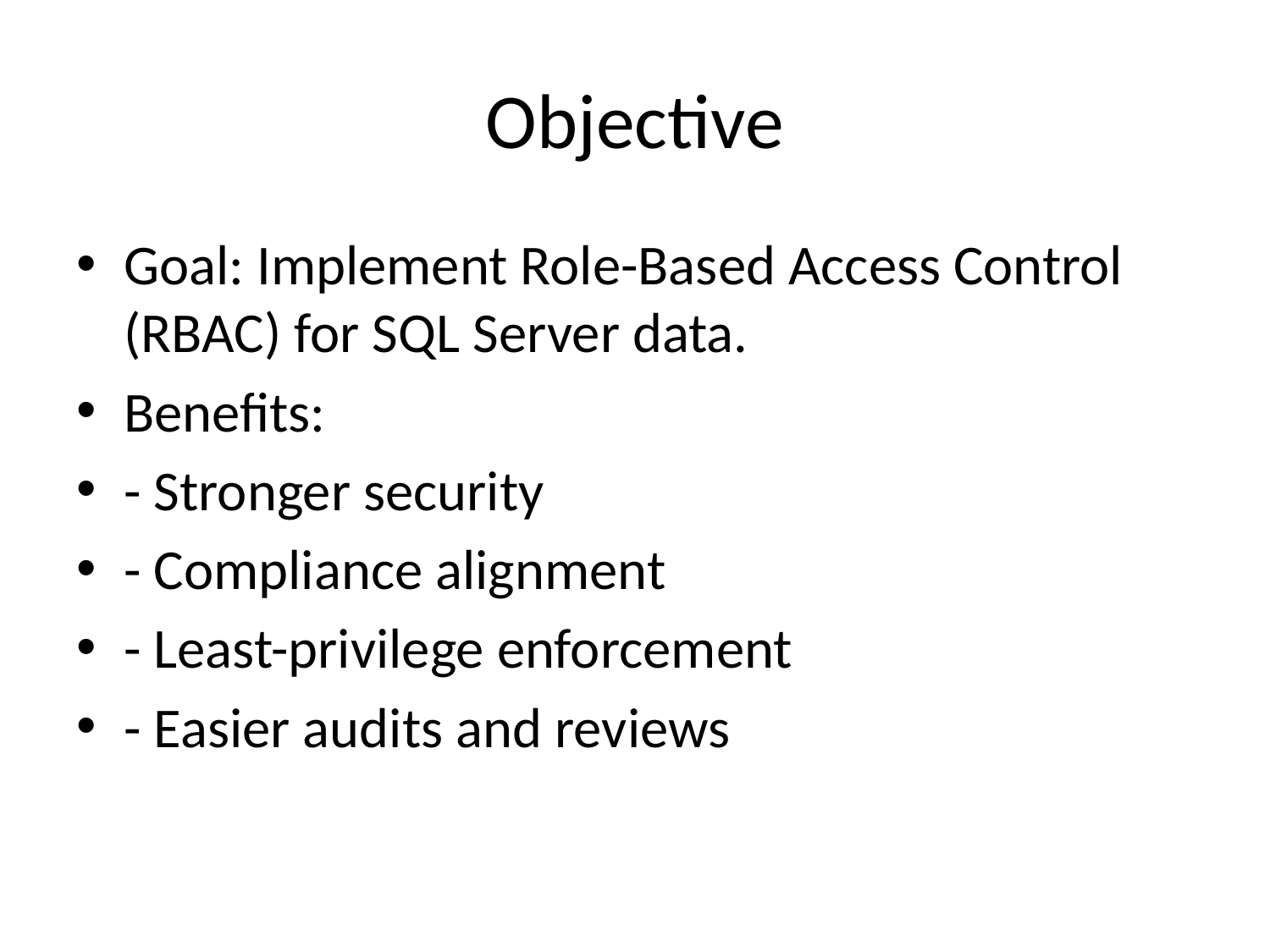

# Objective
Goal: Implement Role-Based Access Control (RBAC) for SQL Server data.
Benefits:
- Stronger security
- Compliance alignment
- Least-privilege enforcement
- Easier audits and reviews